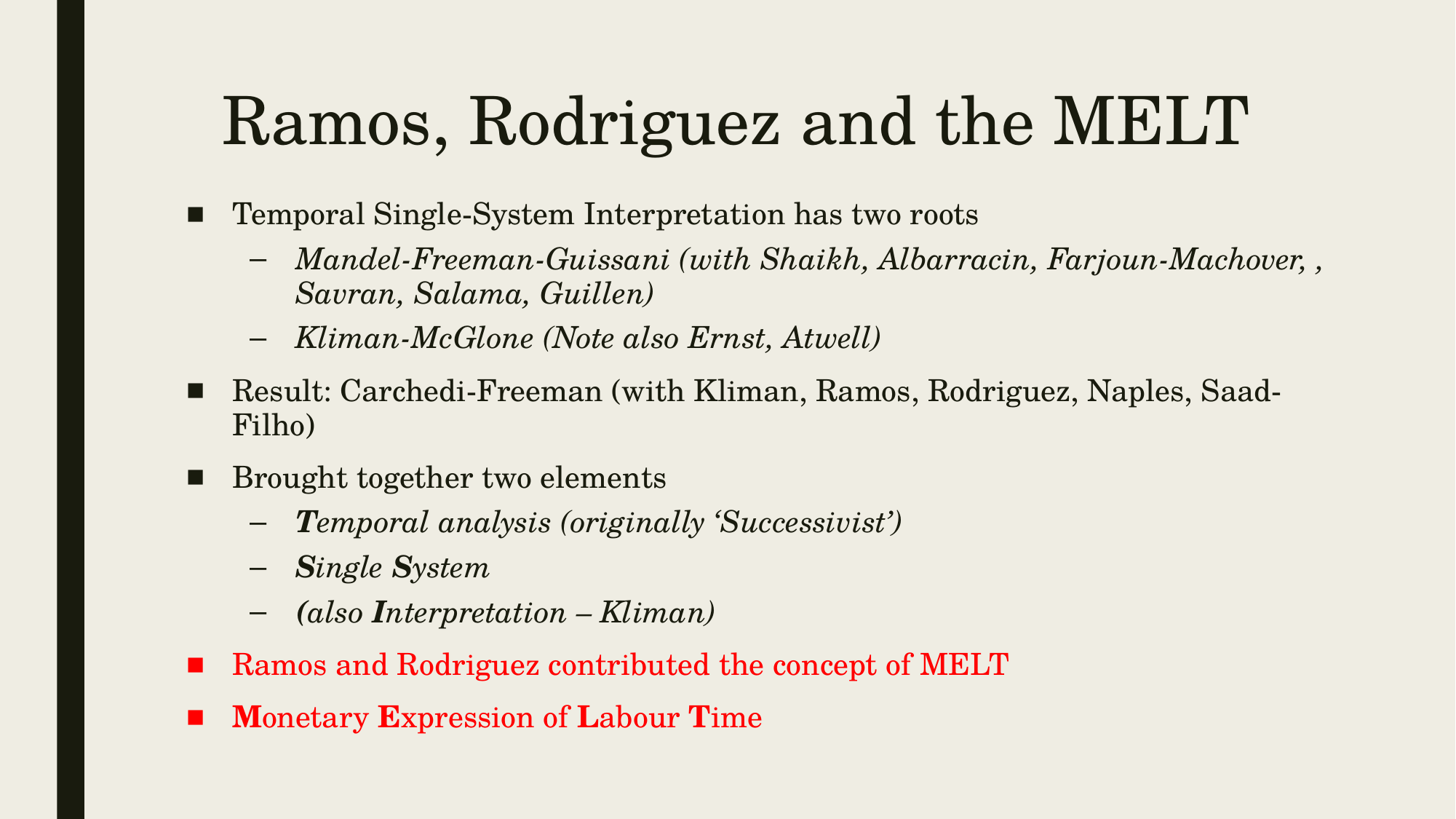

# Ramos, Rodriguez and the MELT
Temporal Single-System Interpretation has two roots
Mandel-Freeman-Guissani (with Shaikh, Albarracin, Farjoun-Machover, , Savran, Salama, Guillen)
Kliman-McGlone (Note also Ernst, Atwell)
Result: Carchedi-Freeman (with Kliman, Ramos, Rodriguez, Naples, Saad-Filho)
Brought together two elements
Temporal analysis (originally ‘Successivist’)
Single System
(also Interpretation – Kliman)
Ramos and Rodriguez contributed the concept of MELT
Monetary Expression of Labour Time